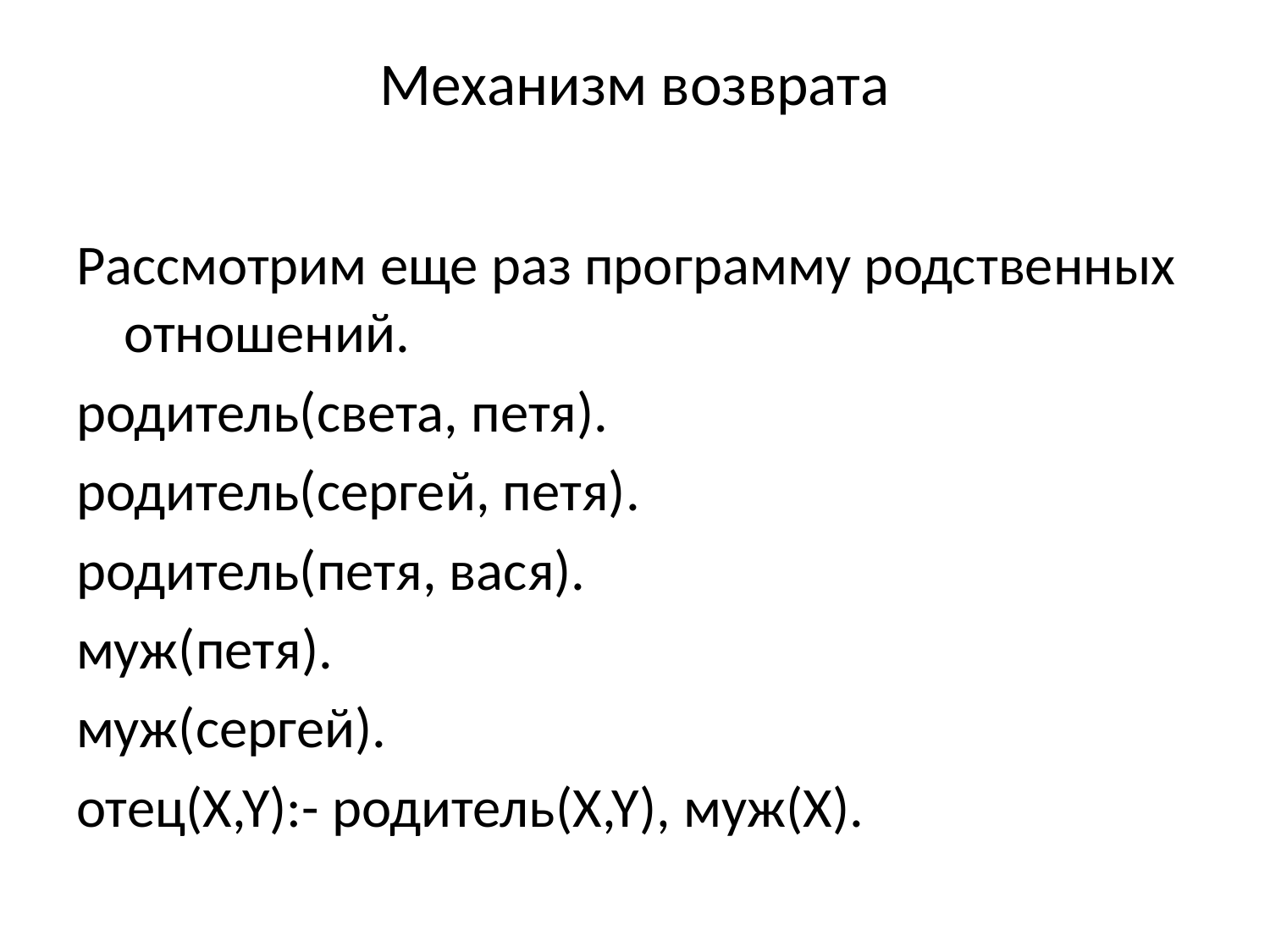

# Механизм возврата
Рассмотрим еще раз программу родственных отношений.
родитель(света, петя).
родитель(сергей, петя).
родитель(петя, вася).
муж(петя).
муж(сергей).
отец(X,Y):- родитель(X,Y), муж(X).